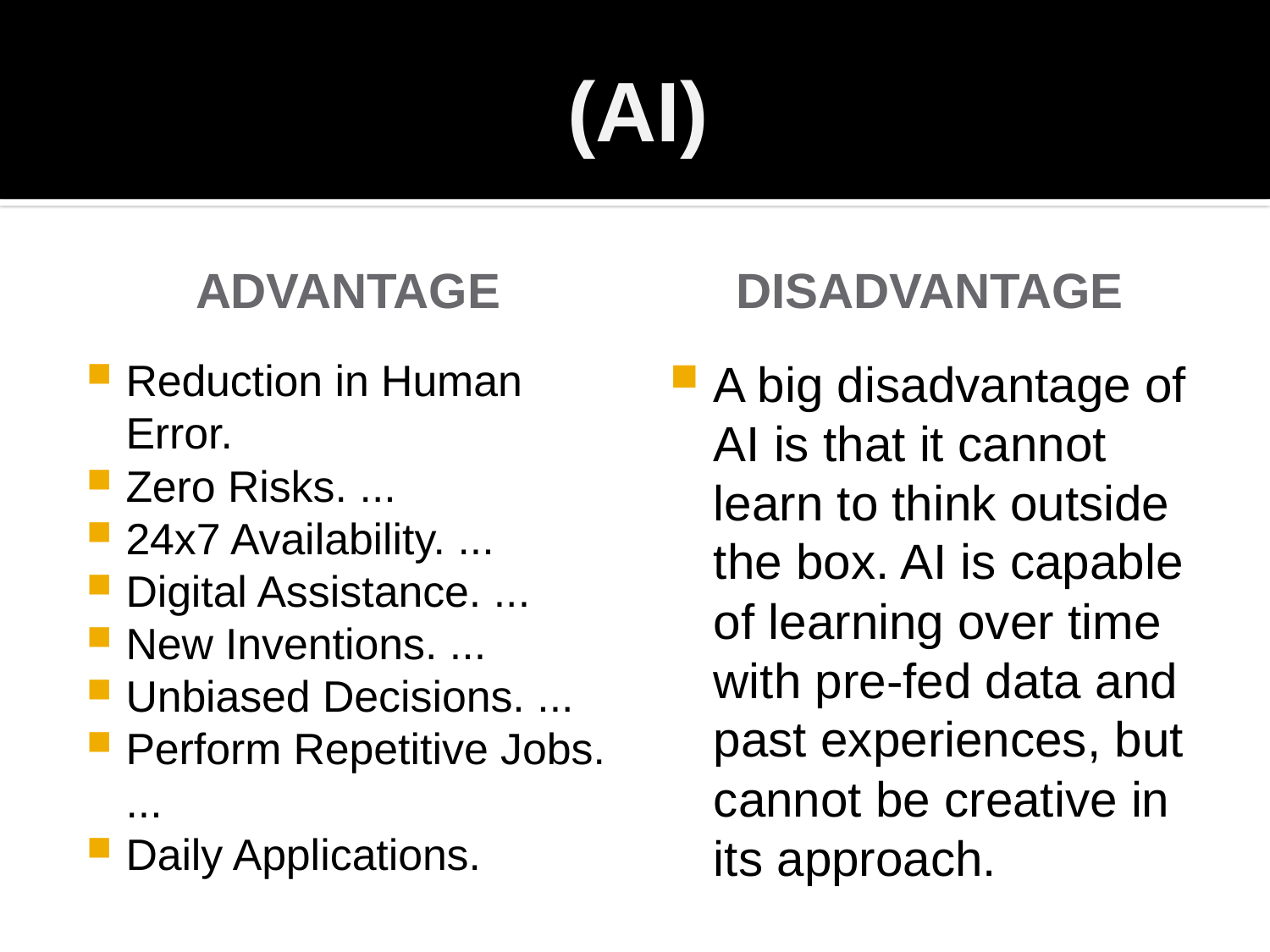

# (AI)
Advantage
Disadvantage
Reduction in Human Error.
Zero Risks. ...
24x7 Availability. ...
Digital Assistance. ...
New Inventions. ...
Unbiased Decisions. ...
Perform Repetitive Jobs. ...
Daily Applications.

A big disadvantage of AI is that it cannot learn to think outside the box. AI is capable of learning over time with pre-fed data and past experiences, but cannot be creative in its approach.